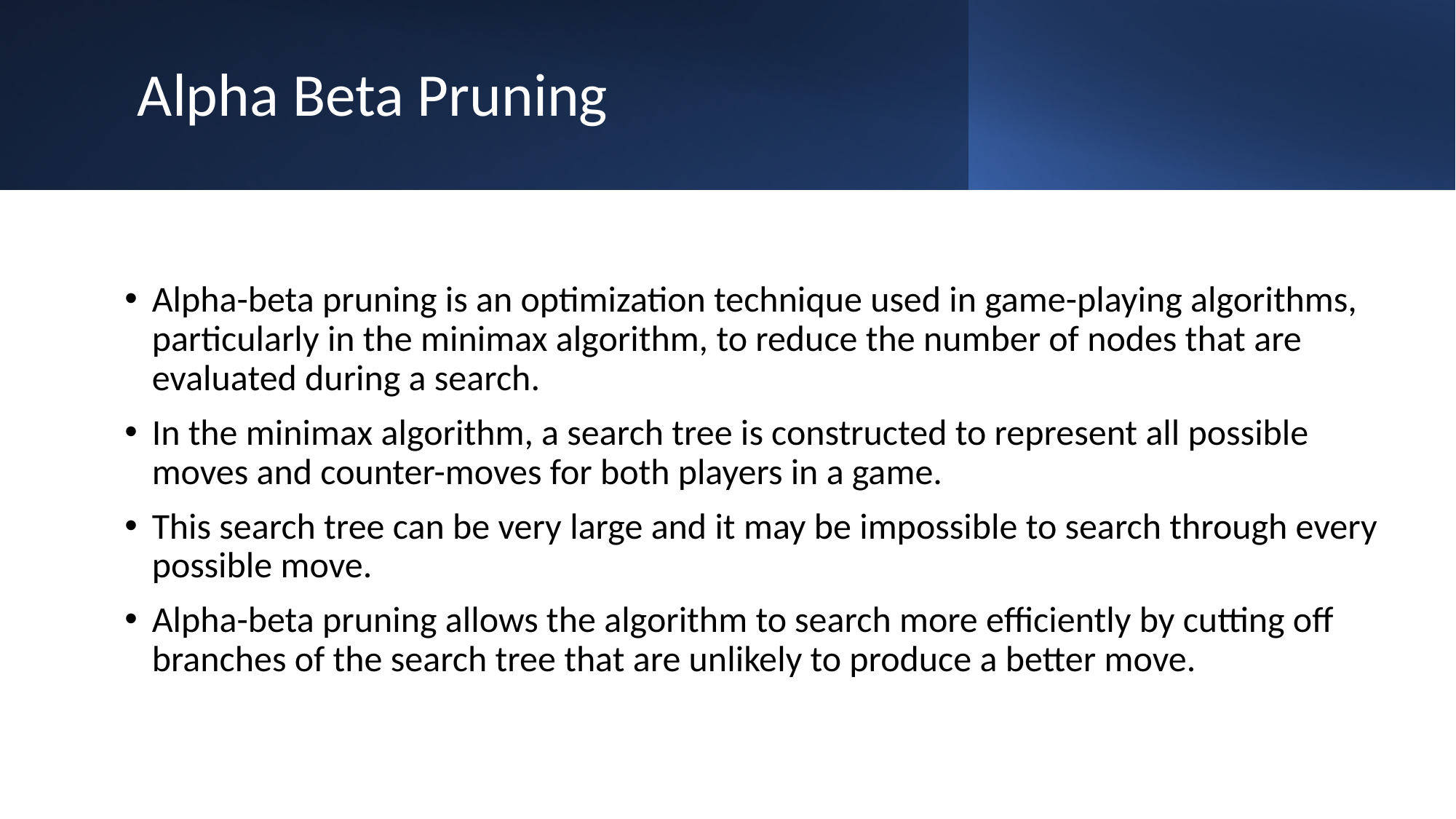

# Alpha Beta Pruning
Alpha-beta pruning is an optimization technique used in game-playing algorithms, particularly in the minimax algorithm, to reduce the number of nodes that are evaluated during a search.
In the minimax algorithm, a search tree is constructed to represent all possible moves and counter-moves for both players in a game.
This search tree can be very large and it may be impossible to search through every possible move.
Alpha-beta pruning allows the algorithm to search more efficiently by cutting off branches of the search tree that are unlikely to produce a better move.